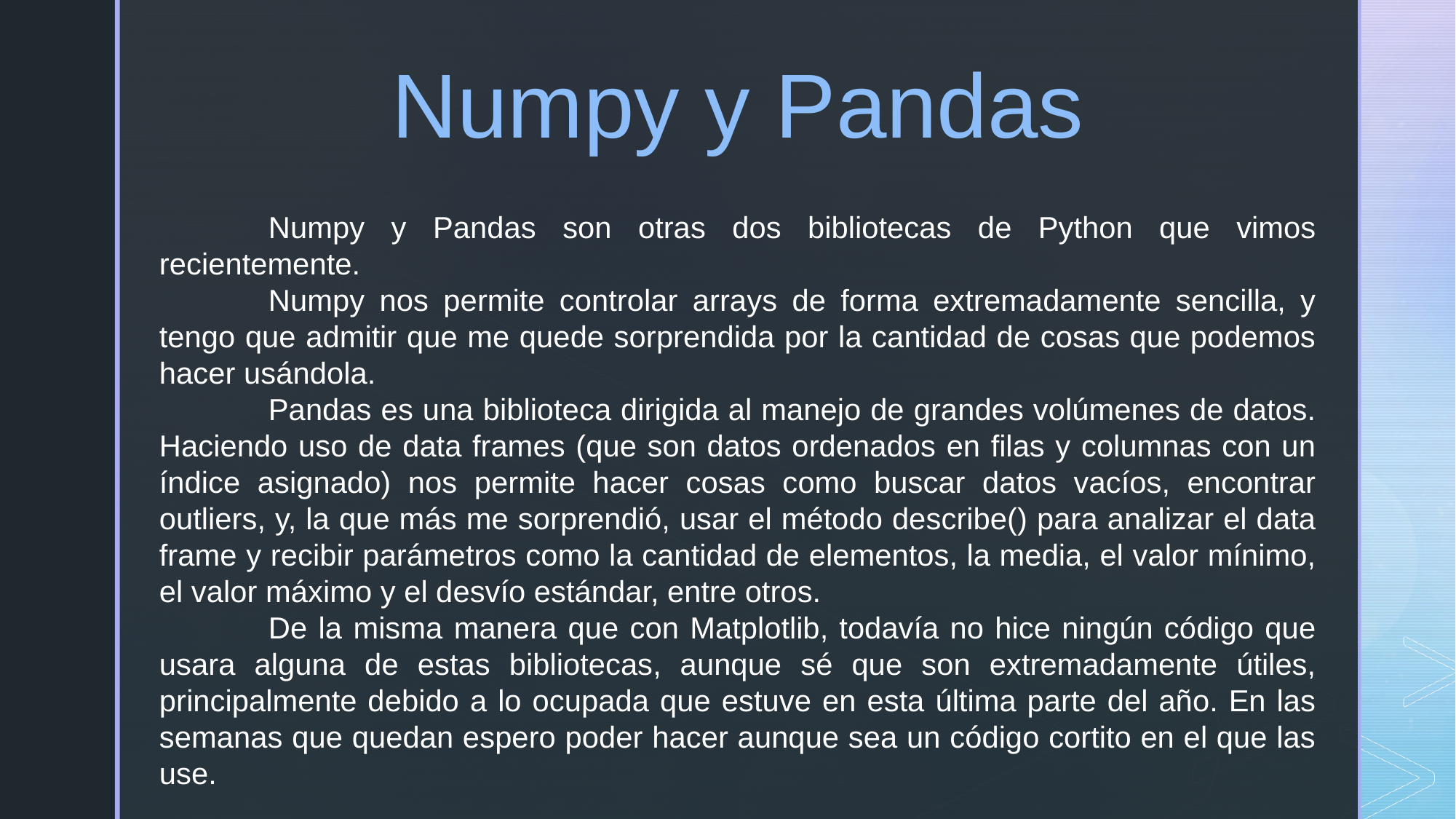

Numpy y Pandas
	Numpy y Pandas son otras dos bibliotecas de Python que vimos recientemente.
	Numpy nos permite controlar arrays de forma extremadamente sencilla, y tengo que admitir que me quede sorprendida por la cantidad de cosas que podemos hacer usándola.
	Pandas es una biblioteca dirigida al manejo de grandes volúmenes de datos. Haciendo uso de data frames (que son datos ordenados en filas y columnas con un índice asignado) nos permite hacer cosas como buscar datos vacíos, encontrar outliers, y, la que más me sorprendió, usar el método describe() para analizar el data frame y recibir parámetros como la cantidad de elementos, la media, el valor mínimo, el valor máximo y el desvío estándar, entre otros.
	De la misma manera que con Matplotlib, todavía no hice ningún código que usara alguna de estas bibliotecas, aunque sé que son extremadamente útiles, principalmente debido a lo ocupada que estuve en esta última parte del año. En las semanas que quedan espero poder hacer aunque sea un código cortito en el que las use.